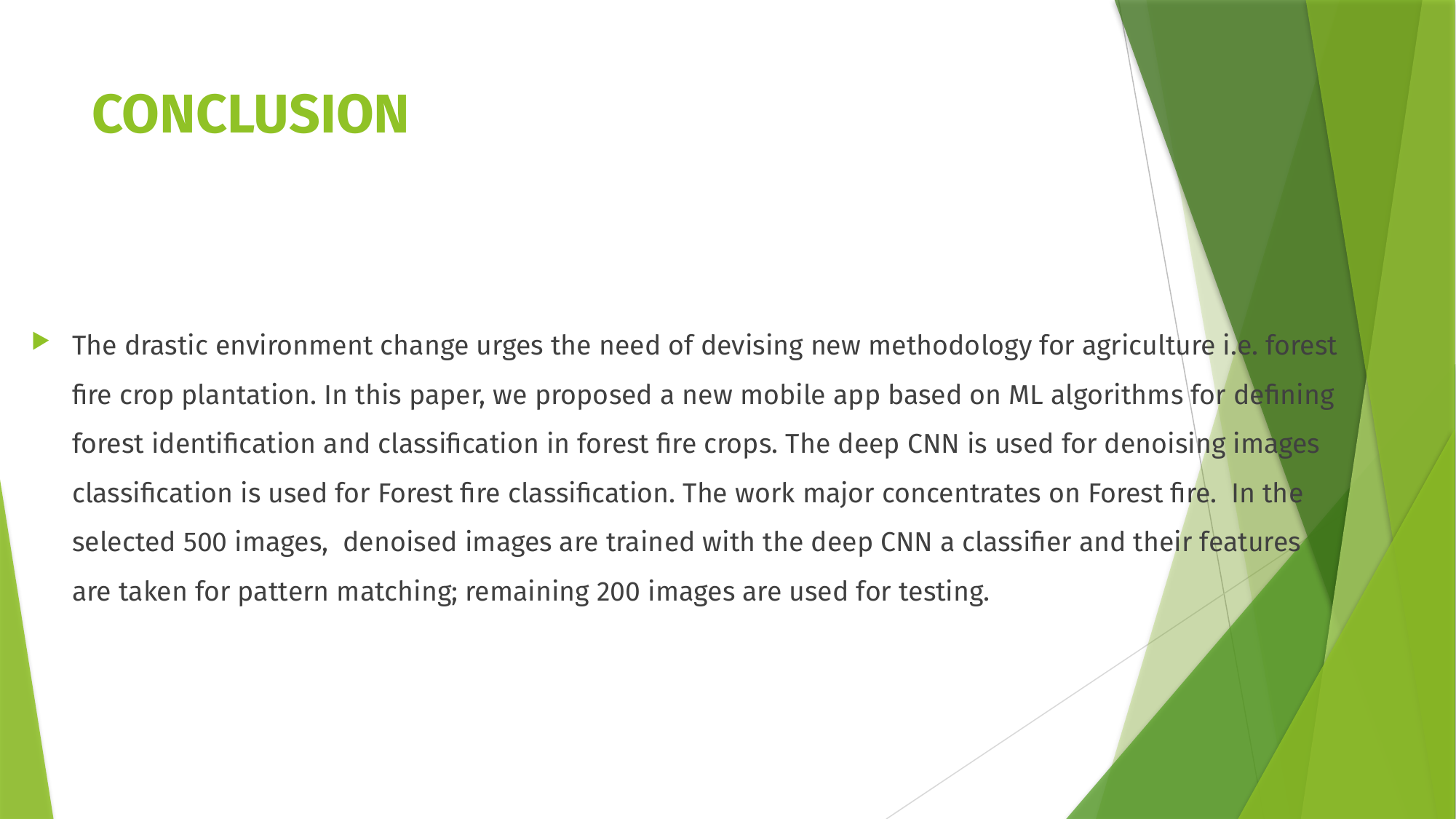

# CONCLUSION

The drastic environment change urges the need of devising new methodology for agriculture i.e. forest fire crop plantation. In this paper, we proposed a new mobile app based on ML algorithms for defining forest identification and classification in forest fire crops. The deep CNN is used for denoising images classification is used for Forest fire classification. The work major concentrates on Forest fire.  In the selected 500 images,  denoised images are trained with the deep CNN a classifier and their features are taken for pattern matching; remaining 200 images are used for testing.